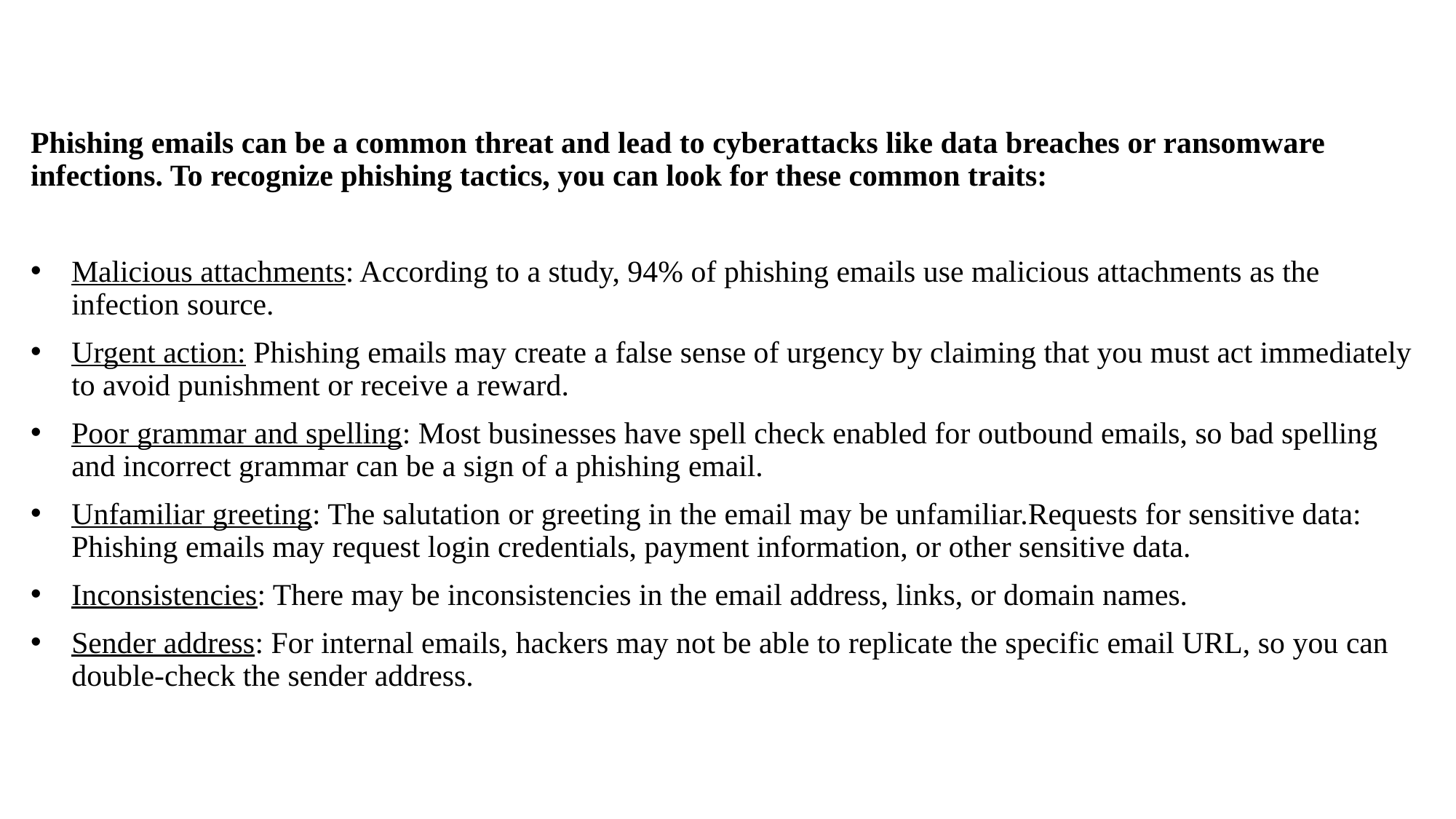

Phishing emails can be a common threat and lead to cyberattacks like data breaches or ransomware infections. To recognize phishing tactics, you can look for these common traits:

Malicious attachments: According to a study, 94% of phishing emails use malicious attachments as the infection source.
Urgent action: Phishing emails may create a false sense of urgency by claiming that you must act immediately to avoid punishment or receive a reward.
Poor grammar and spelling: Most businesses have spell check enabled for outbound emails, so bad spelling and incorrect grammar can be a sign of a phishing email.
Unfamiliar greeting: The salutation or greeting in the email may be unfamiliar.Requests for sensitive data: Phishing emails may request login credentials, payment information, or other sensitive data.
Inconsistencies: There may be inconsistencies in the email address, links, or domain names.
Sender address: For internal emails, hackers may not be able to replicate the specific email URL, so you can double-check the sender address.